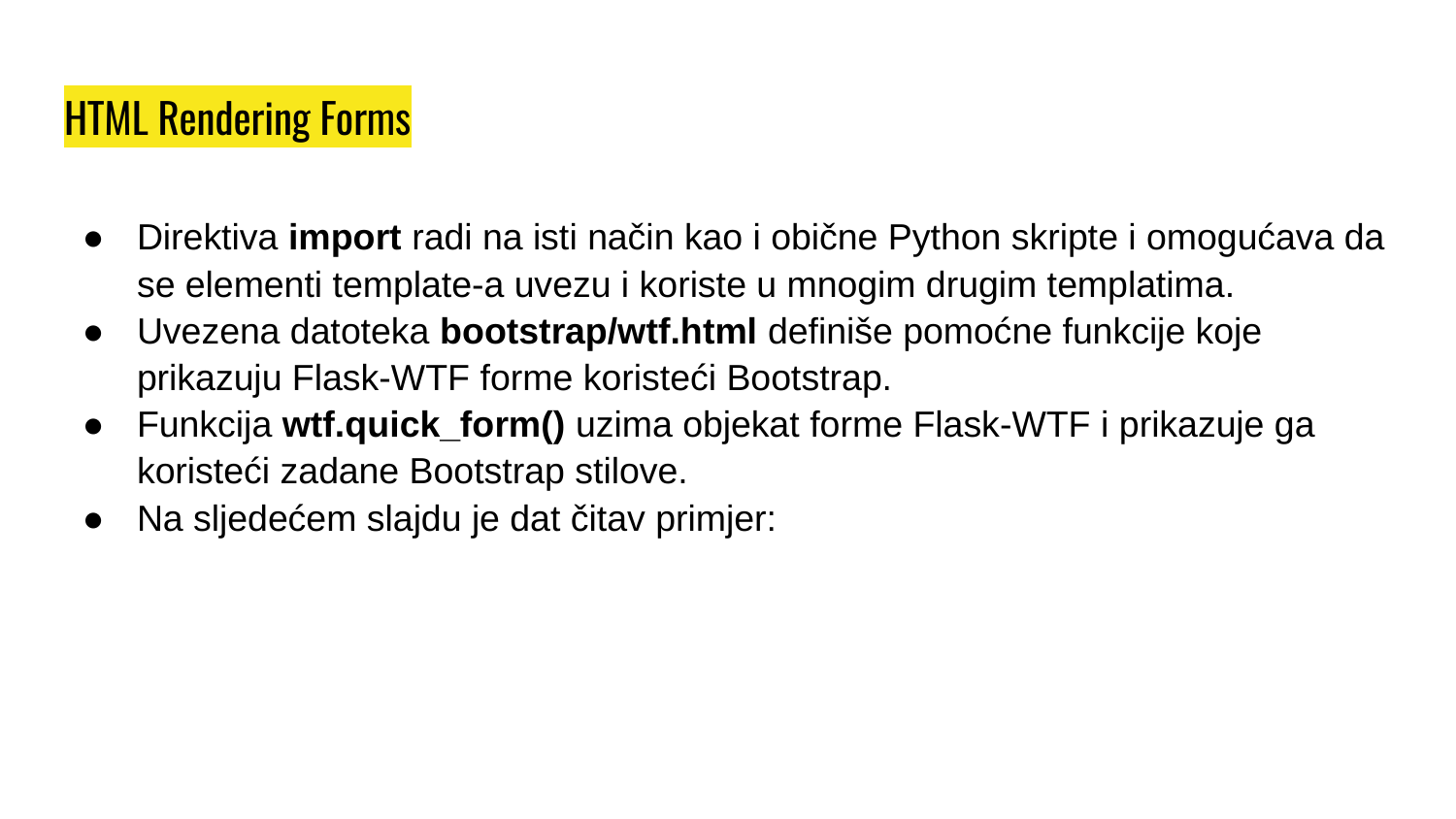

# HTML Rendering Forms
Direktiva import radi na isti način kao i obične Python skripte i omogućava da se elementi template-a uvezu i koriste u mnogim drugim templatima.
Uvezena datoteka bootstrap/wtf.html definiše pomoćne funkcije koje prikazuju Flask-WTF forme koristeći Bootstrap.
Funkcija wtf.quick_form() uzima objekat forme Flask-WTF i prikazuje ga koristeći zadane Bootstrap stilove.
Na sljedećem slajdu je dat čitav primjer: